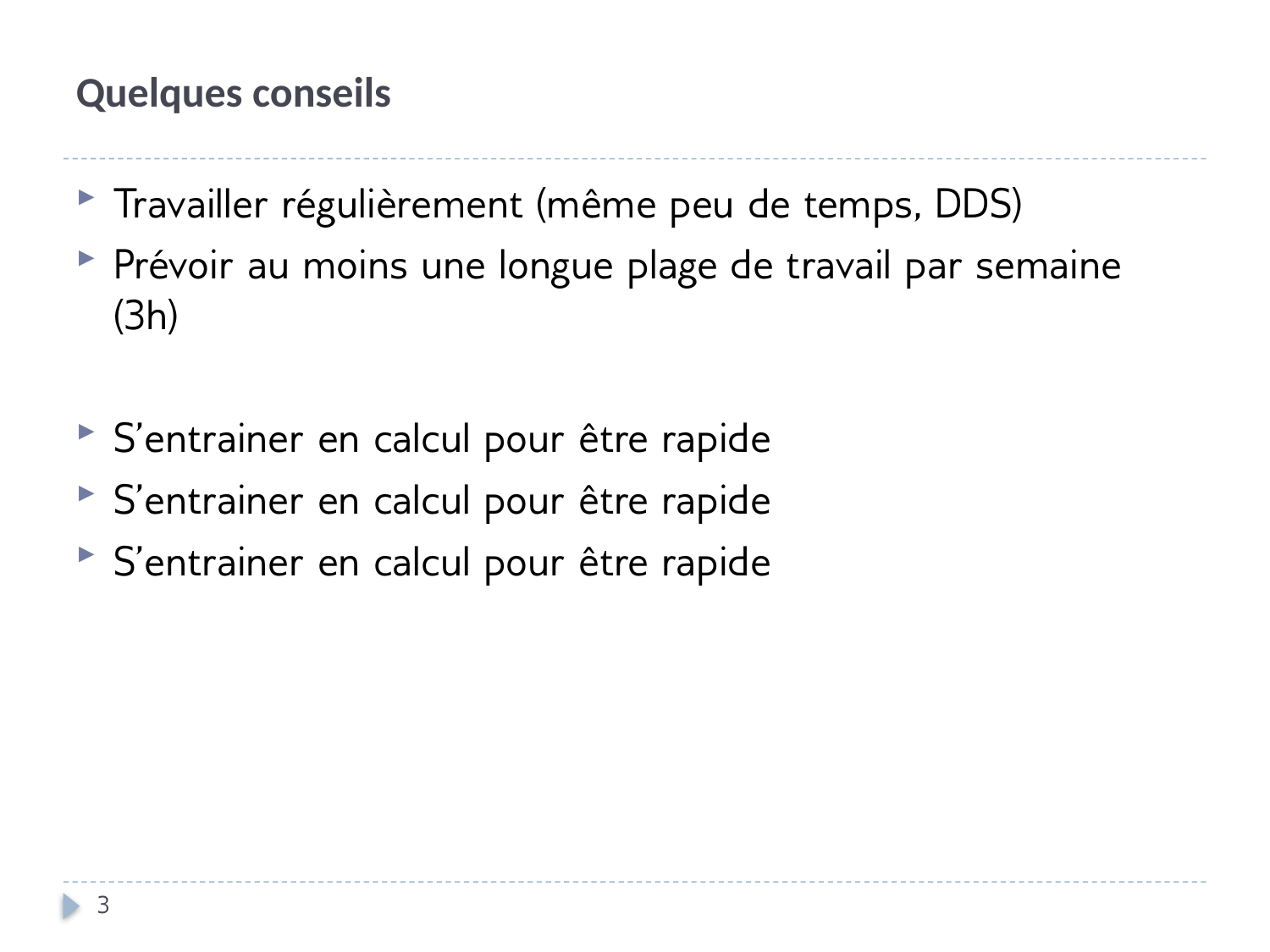

# Quelques conseils
Travailler régulièrement (même peu de temps, DDS)
Prévoir au moins une longue plage de travail par semaine (3h)

S’entrainer en calcul pour être rapide
S’entrainer en calcul pour être rapide
S’entrainer en calcul pour être rapide

3